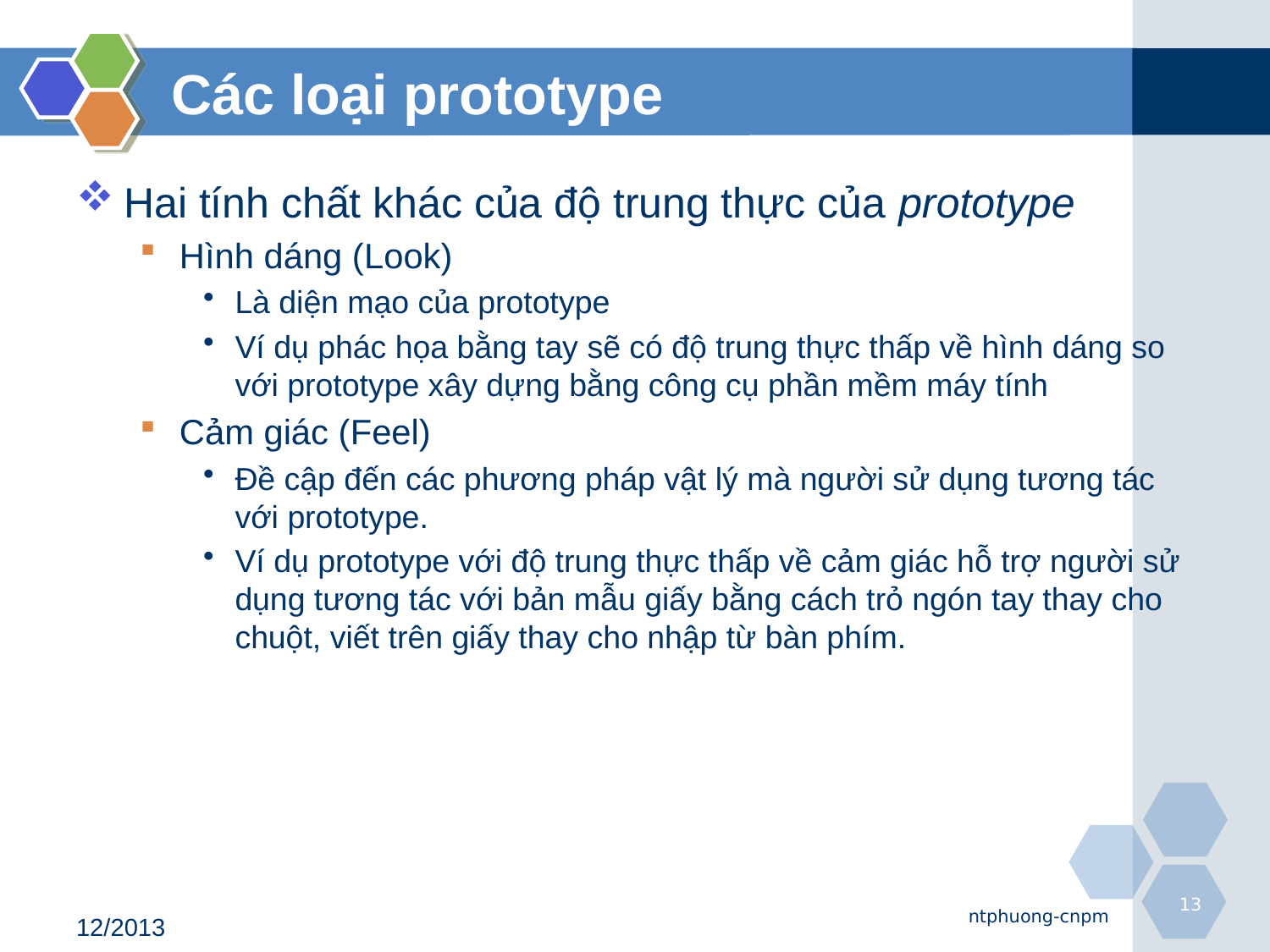

# Các loại prototype
Hai tính chất khác của độ trung thực của prototype
Hình dáng (Look)
Là diện mạo của prototype
Ví dụ phác họa bằng tay sẽ có độ trung thực thấp về hình dáng so với prototype xây dựng bằng công cụ phần mềm máy tính
Cảm giác (Feel)
Đề cập đến các phương pháp vật lý mà người sử dụng tương tác với prototype.
Ví dụ prototype với độ trung thực thấp về cảm giác hỗ trợ người sử dụng tương tác với bản mẫu giấy bằng cách trỏ ngón tay thay cho chuột, viết trên giấy thay cho nhập từ bàn phím.

13
ntphuong-cnpm
12/2013